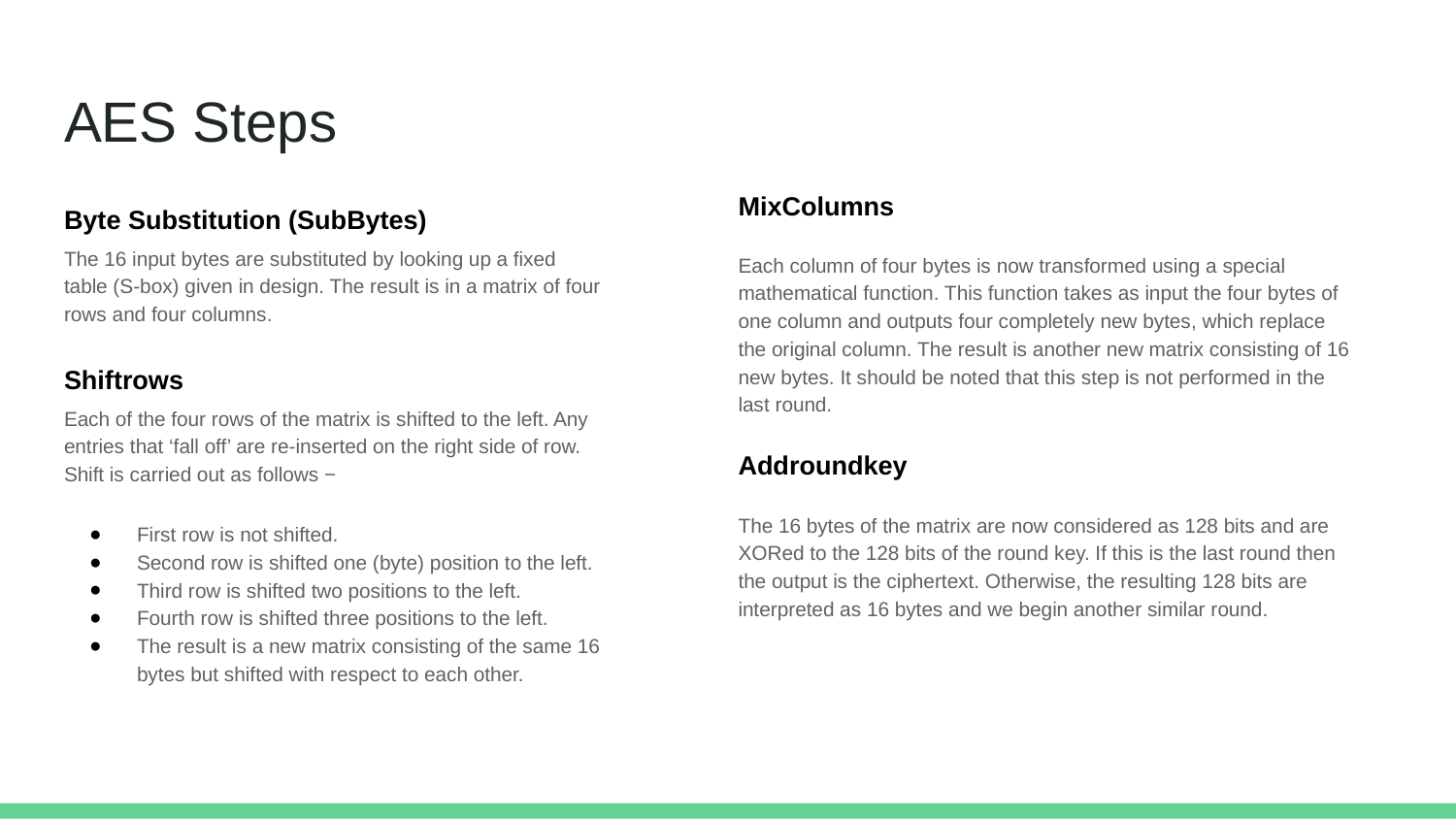

# AES Steps
MixColumns
Each column of four bytes is now transformed using a special mathematical function. This function takes as input the four bytes of one column and outputs four completely new bytes, which replace the original column. The result is another new matrix consisting of 16 new bytes. It should be noted that this step is not performed in the last round.
Addroundkey
The 16 bytes of the matrix are now considered as 128 bits and are XORed to the 128 bits of the round key. If this is the last round then the output is the ciphertext. Otherwise, the resulting 128 bits are interpreted as 16 bytes and we begin another similar round.
Byte Substitution (SubBytes)
The 16 input bytes are substituted by looking up a fixed table (S-box) given in design. The result is in a matrix of four rows and four columns.
Shiftrows
Each of the four rows of the matrix is shifted to the left. Any entries that ‘fall off’ are re-inserted on the right side of row. Shift is carried out as follows −
First row is not shifted.
Second row is shifted one (byte) position to the left.
Third row is shifted two positions to the left.
Fourth row is shifted three positions to the left.
The result is a new matrix consisting of the same 16 bytes but shifted with respect to each other.